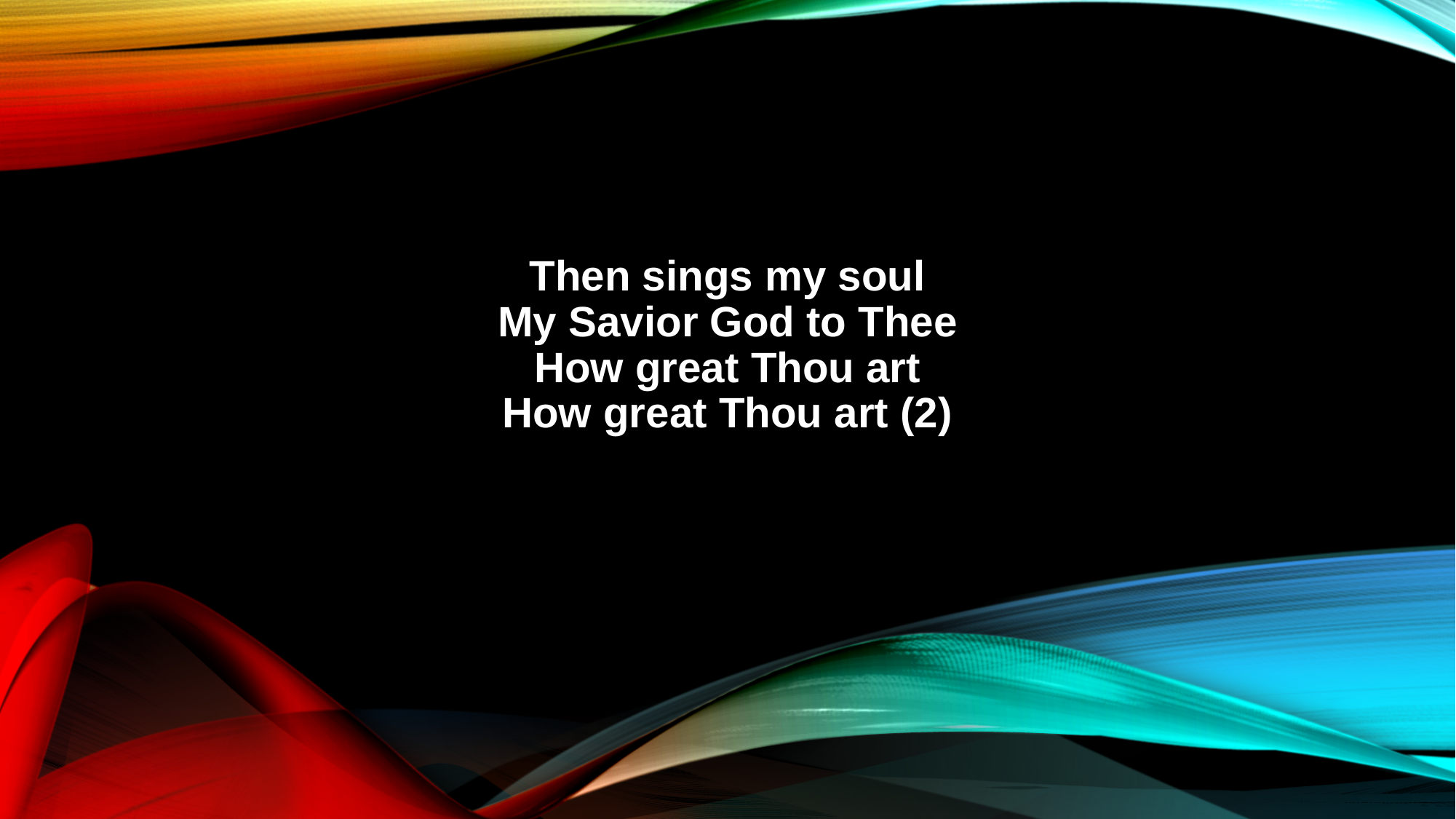

Then sings my soul
My Savior God to Thee
How great Thou art
How great Thou art (2)